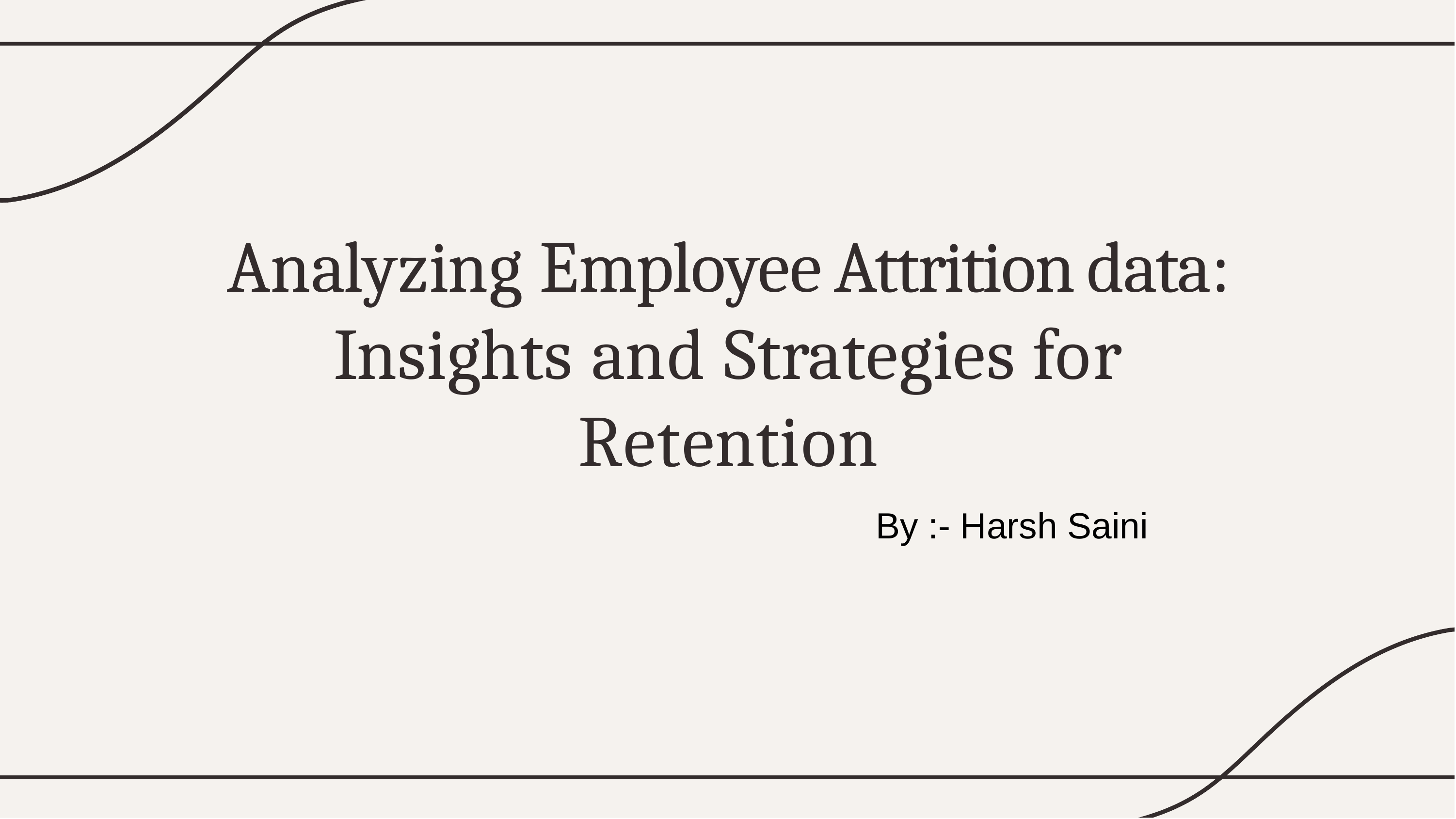

# Analyzing Employee Attrition data: Insights and Strategies for Retention
By :- Harsh Saini